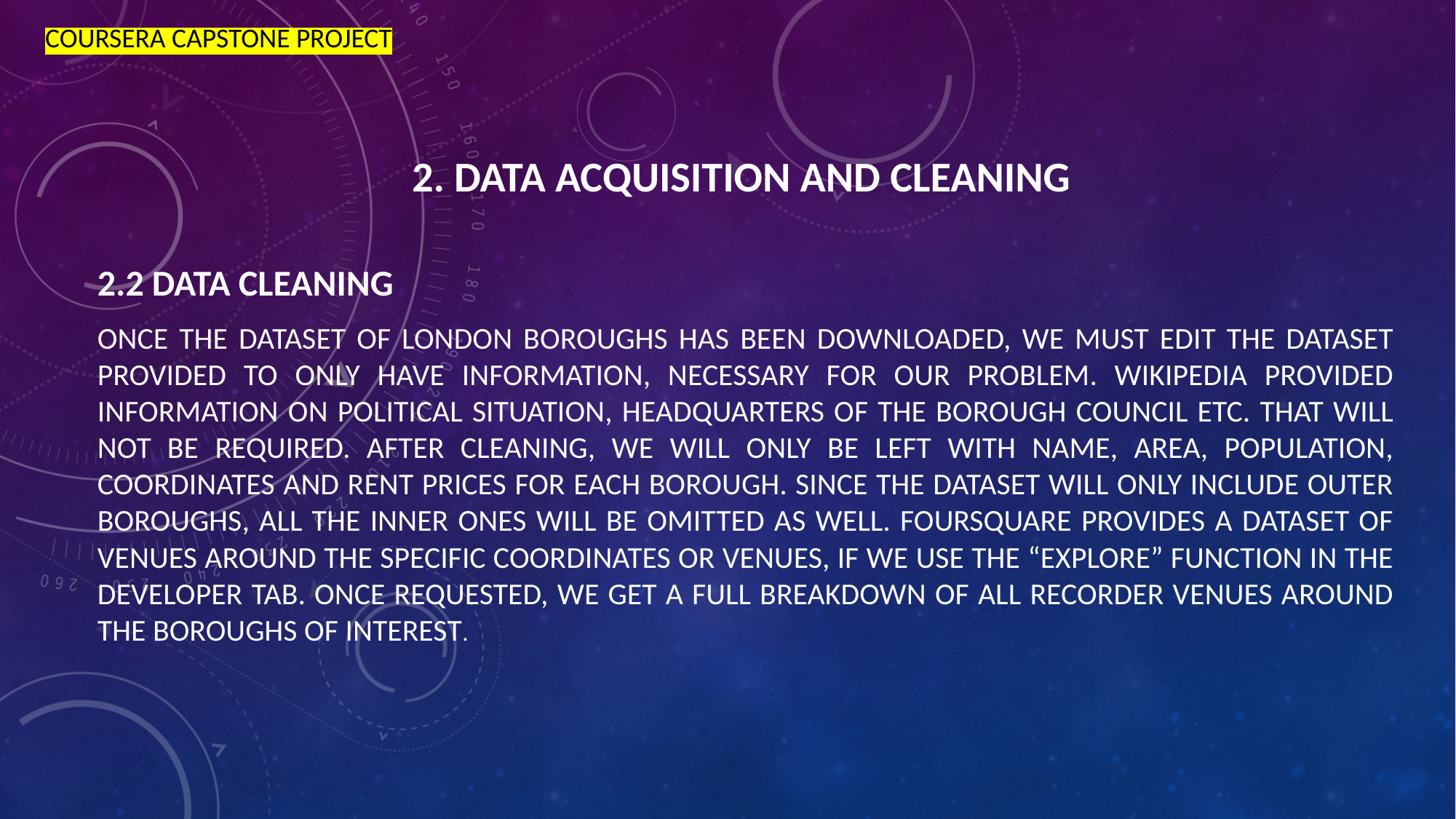

Coursera capstone project
2. Data acquisition and cleaning

2.2 Data cleaning
Once the dataset of London boroughs has been downloaded, we must edit the dataset provided to only have information, necessary for our problem. Wikipedia provided information on political situation, headquarters of the borough council etc. that will not be required. After cleaning, we will only be left with Name, Area, Population, Coordinates and rent prices for each borough. Since the dataset will only include outer boroughs, all the inner ones will be omitted as well. Foursquare provides a dataset of venues around the specific coordinates or venues, if we use the “Explore” function in the Developer tab. Once requested, we get a full breakdown of all recorder venues around the boroughs of interest.